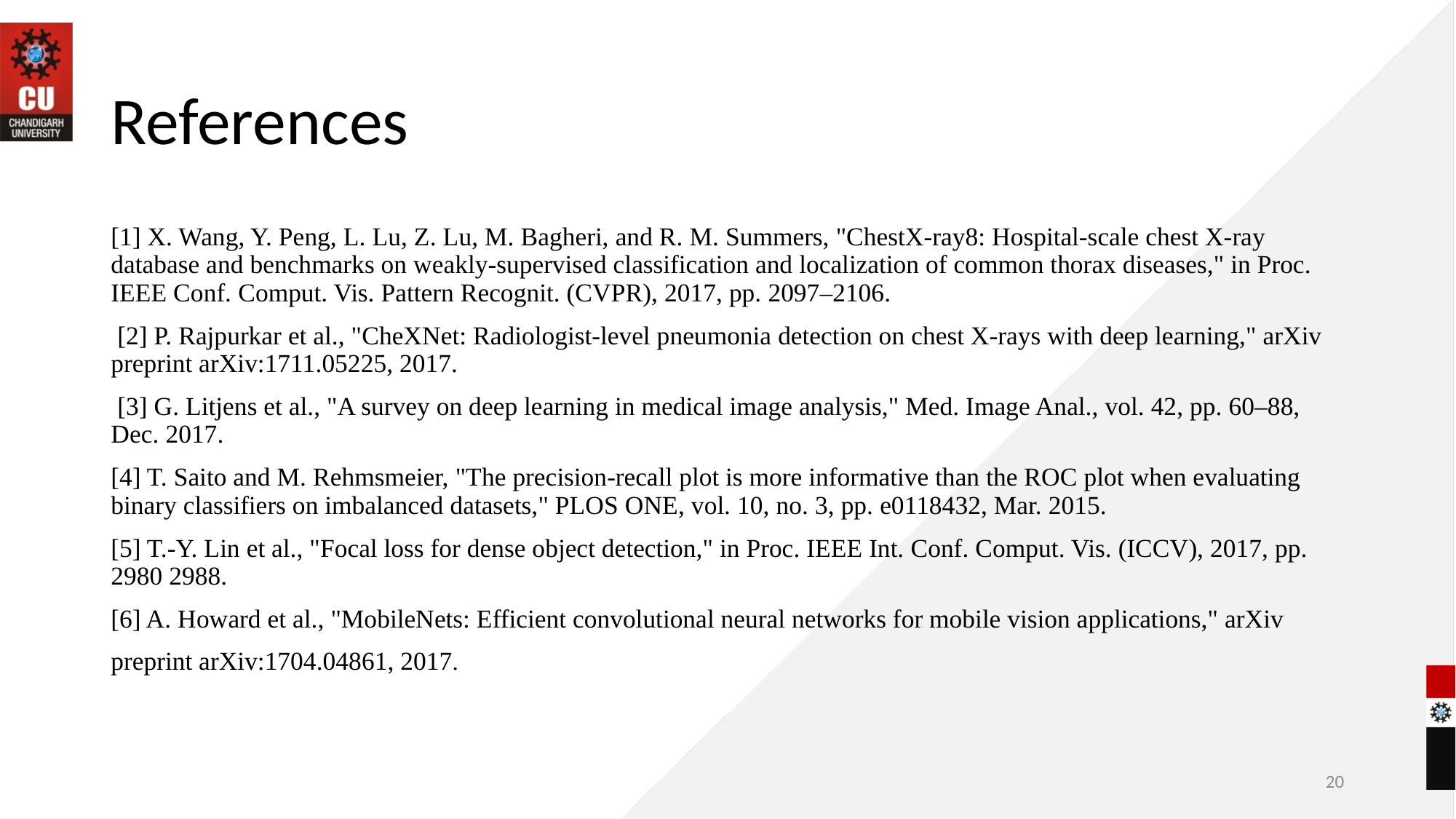

# References
[1] X. Wang, Y. Peng, L. Lu, Z. Lu, M. Bagheri, and R. M. Summers, "ChestX-ray8: Hospital-scale chest X-ray database and benchmarks on weakly-supervised classification and localization of common thorax diseases," in Proc. IEEE Conf. Comput. Vis. Pattern Recognit. (CVPR), 2017, pp. 2097–2106.
 [2] P. Rajpurkar et al., "CheXNet: Radiologist-level pneumonia detection on chest X-rays with deep learning," arXiv preprint arXiv:1711.05225, 2017.
 [3] G. Litjens et al., "A survey on deep learning in medical image analysis," Med. Image Anal., vol. 42, pp. 60–88, Dec. 2017.
[4] T. Saito and M. Rehmsmeier, "The precision-recall plot is more informative than the ROC plot when evaluating binary classifiers on imbalanced datasets," PLOS ONE, vol. 10, no. 3, pp. e0118432, Mar. 2015.
[5] T.-Y. Lin et al., "Focal loss for dense object detection," in Proc. IEEE Int. Conf. Comput. Vis. (ICCV), 2017, pp. 2980 2988.
[6] A. Howard et al., "MobileNets: Efficient convolutional neural networks for mobile vision applications," arXiv preprint arXiv:1704.04861, 2017.
20